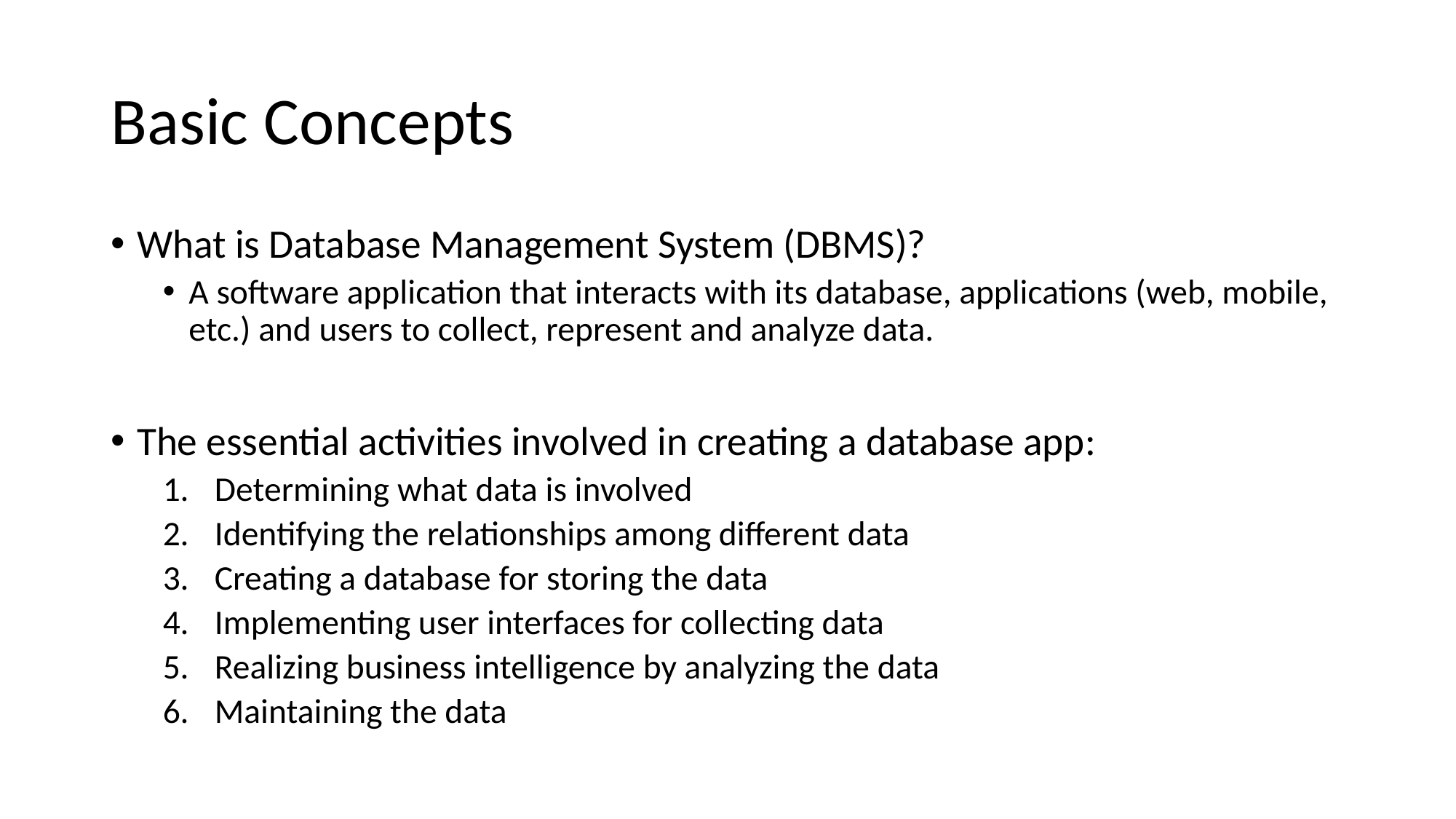

# Basic Concepts
What is Database Management System (DBMS)?
A software application that interacts with its database, applications (web, mobile, etc.) and users to collect, represent and analyze data.

The essential activities involved in creating a database app:
Determining what data is involved
Identifying the relationships among different data
Creating a database for storing the data
Implementing user interfaces for collecting data
Realizing business intelligence by analyzing the data
Maintaining the data